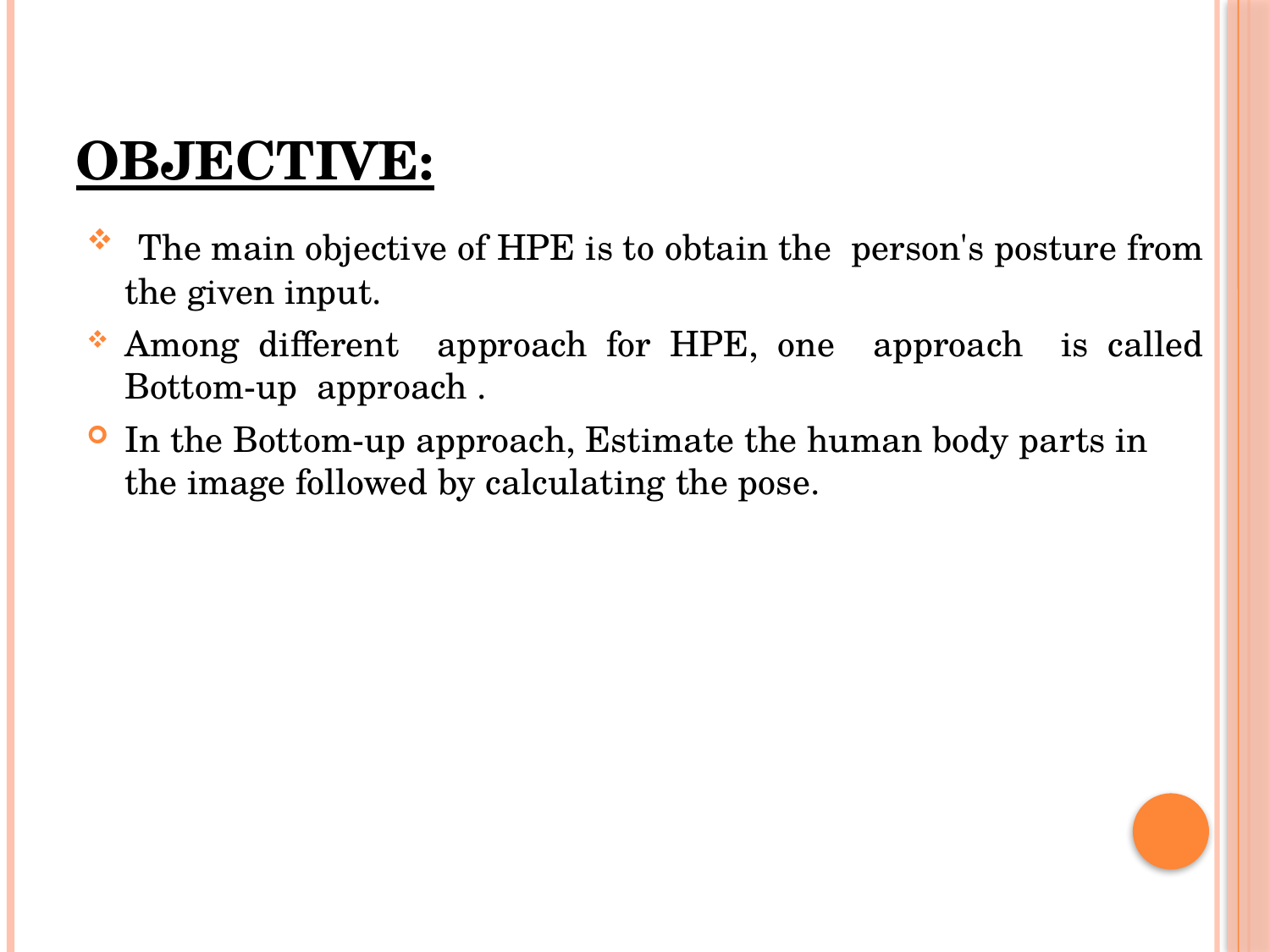

# Objective:
 The main objective of HPE is to obtain the  person's posture from the given input.
Among different  approach for HPE, one  approach  is called Bottom-up  approach .
In the Bottom-up approach, Estimate the human body parts in the image followed by calculating the pose.